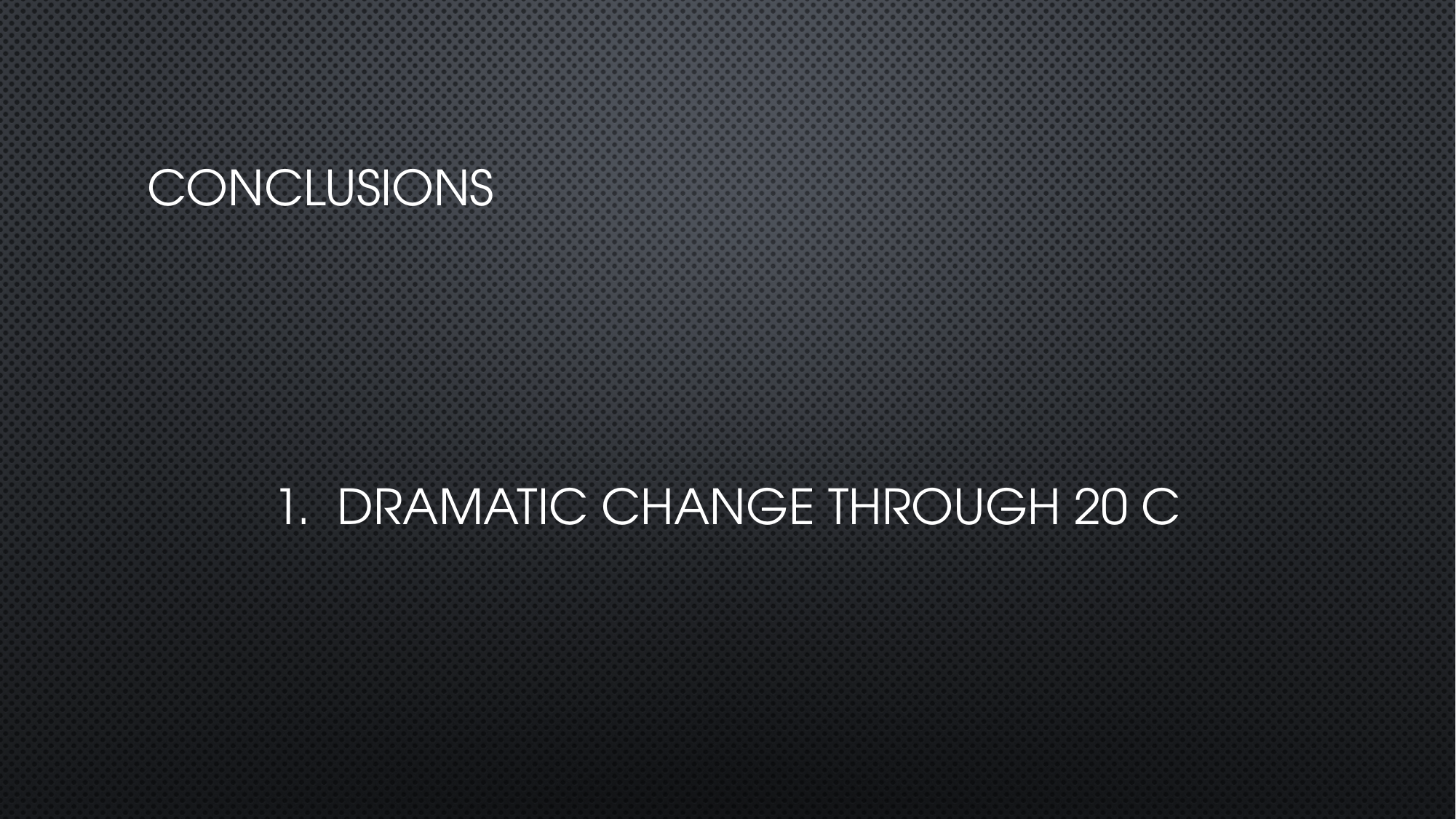

# conclusions
1.  Dramatic change through 20 c